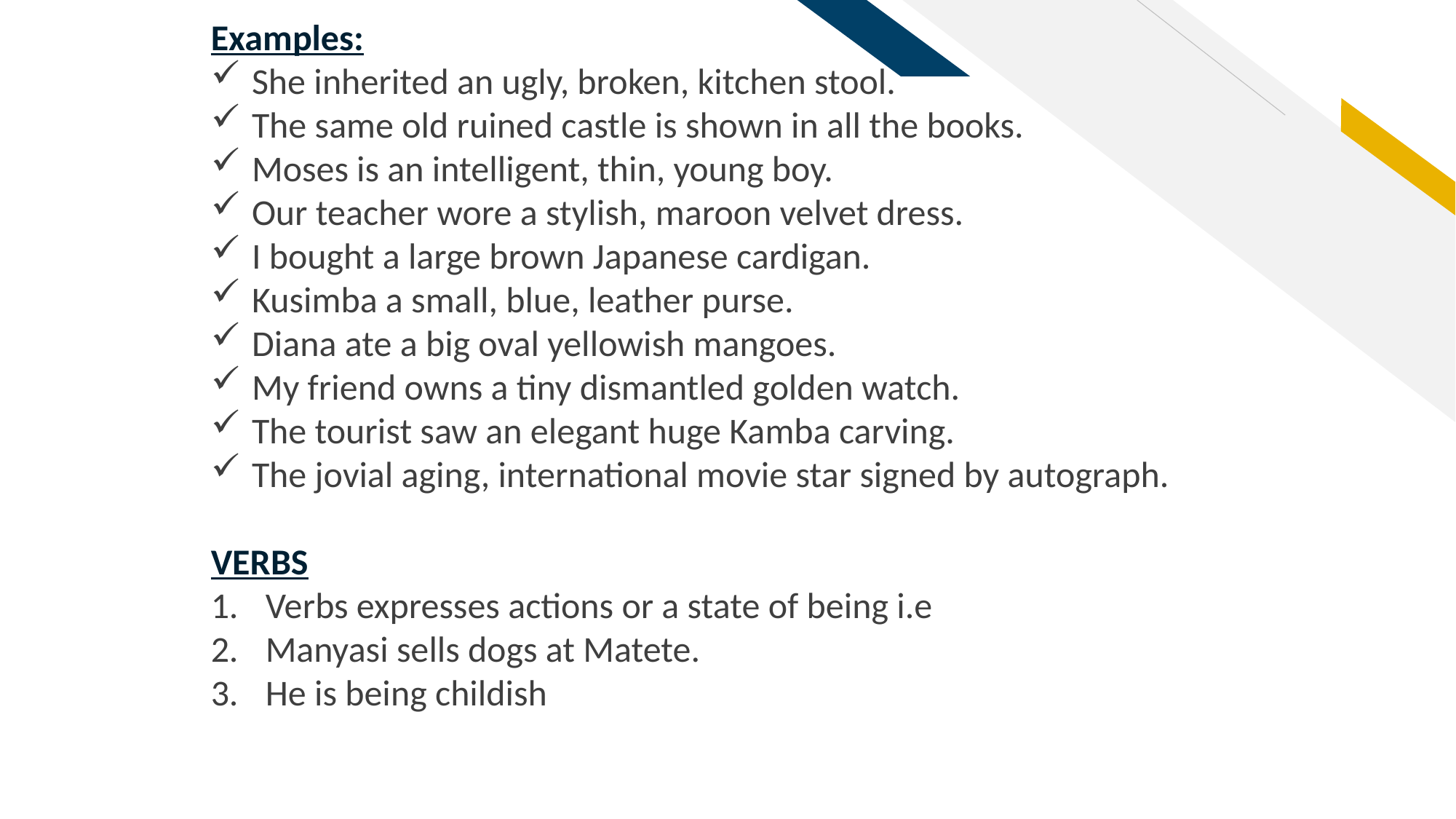

Examples:
She inherited an ugly, broken, kitchen stool.
The same old ruined castle is shown in all the books.
Moses is an intelligent, thin, young boy.
Our teacher wore a stylish, maroon velvet dress.
I bought a large brown Japanese cardigan.
Kusimba a small, blue, leather purse.
Diana ate a big oval yellowish mangoes.
My friend owns a tiny dismantled golden watch.
The tourist saw an elegant huge Kamba carving.
The jovial aging, international movie star signed by autograph.

VERBS
Verbs expresses actions or a state of being i.e
Manyasi sells dogs at Matete.
He is being childish